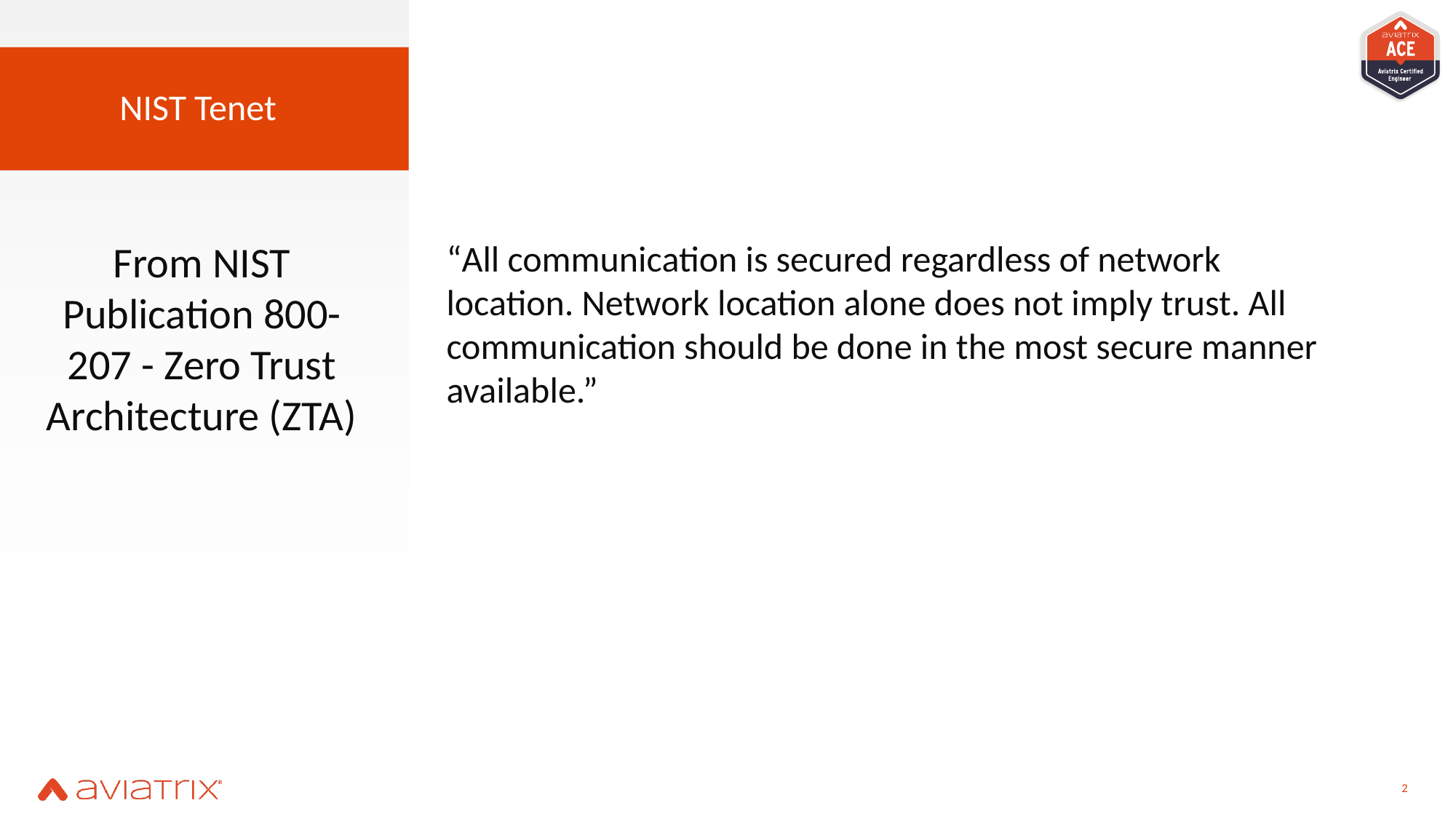

# NIST Tenet
From NIST Publication 800-207 - Zero Trust Architecture (ZTA)
“All communication is secured regardless of network location. Network location alone does not imply trust. All communication should be done in the most secure manner available.”

2